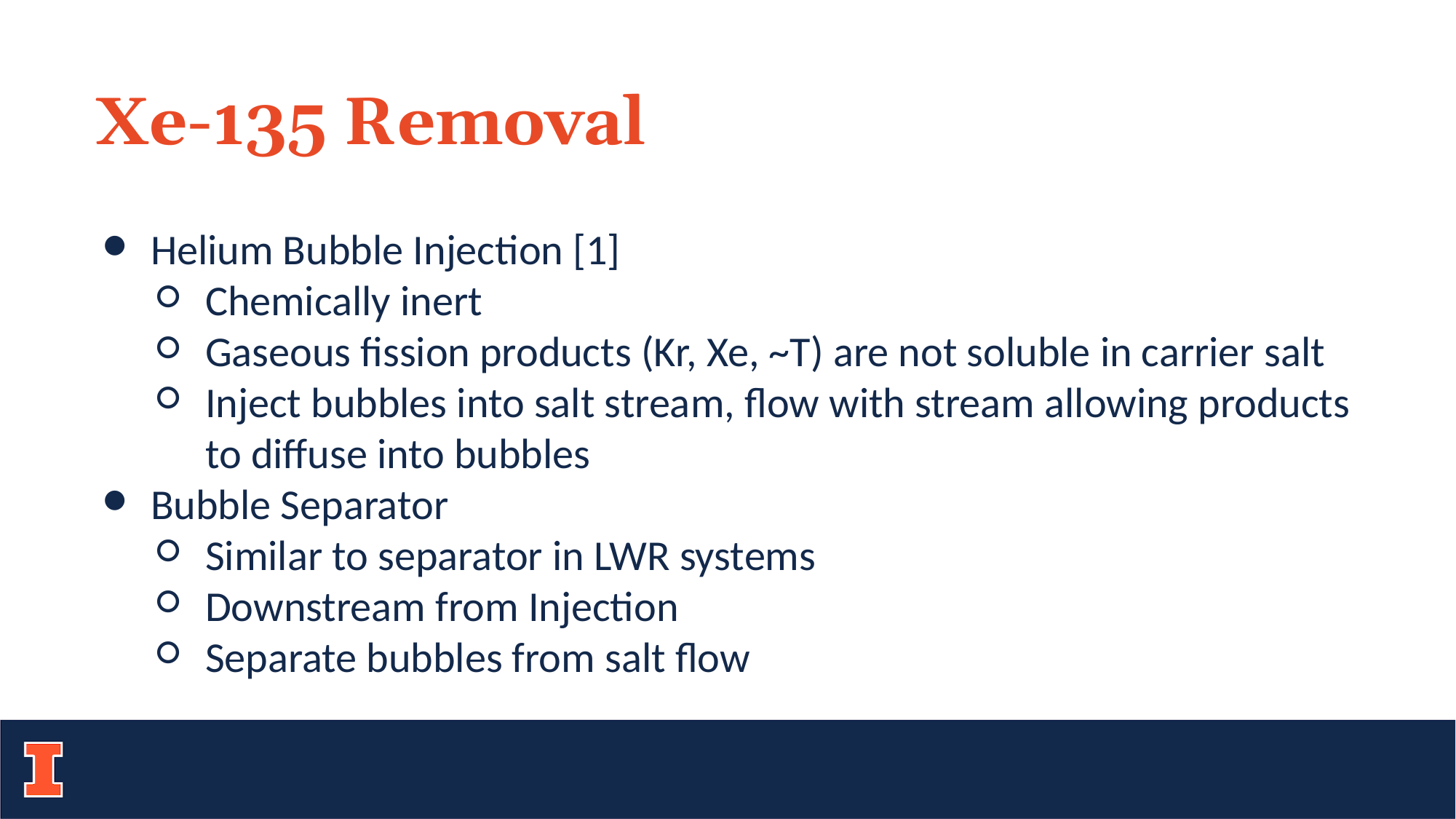

Xe-135 Removal
Helium Bubble Injection [1]
Chemically inert
Gaseous fission products (Kr, Xe, ~T) are not soluble in carrier salt
Inject bubbles into salt stream, flow with stream allowing products to diffuse into bubbles
Bubble Separator
Similar to separator in LWR systems
Downstream from Injection
Separate bubbles from salt flow